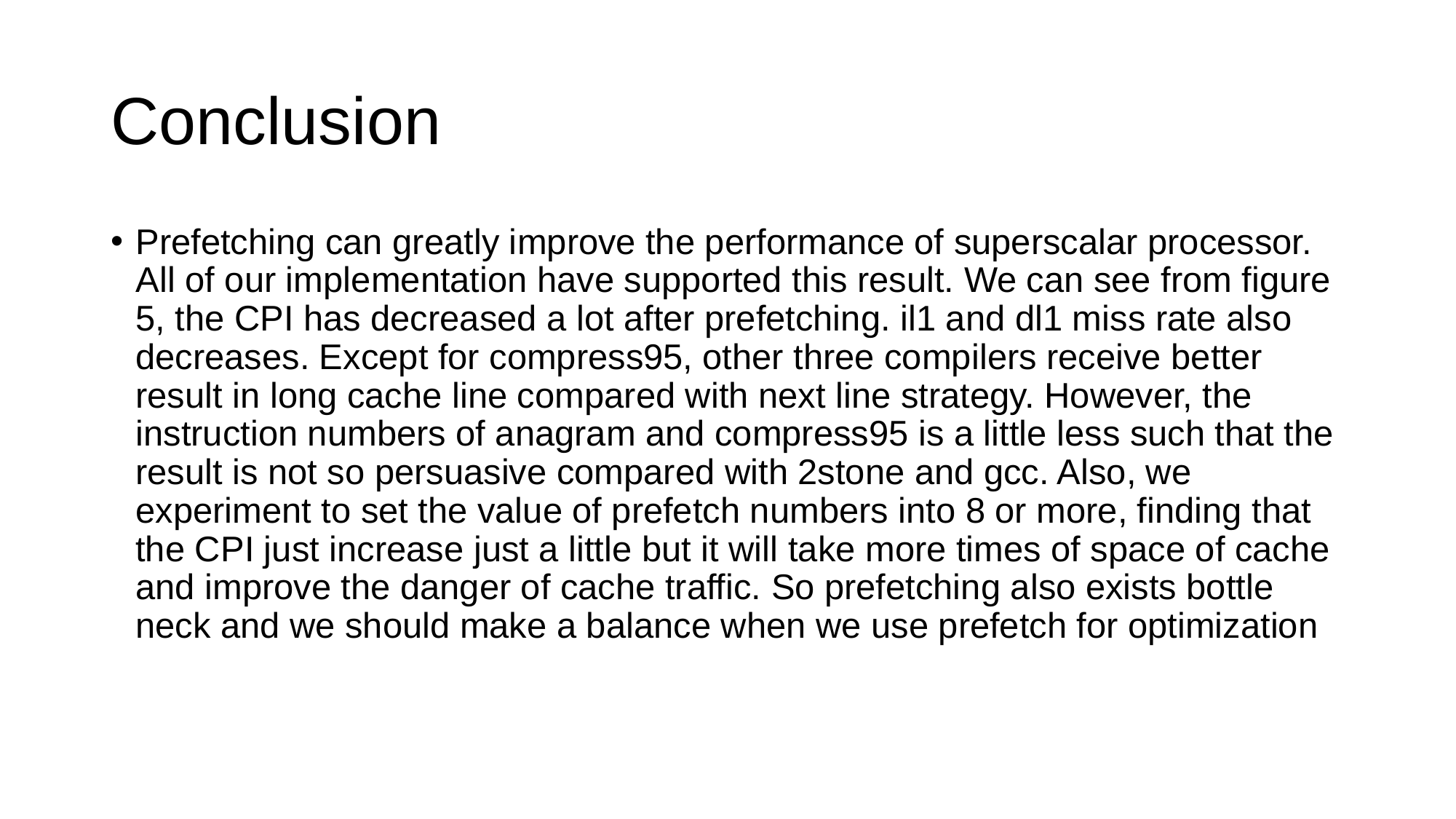

# Conclusion
Prefetching can greatly improve the performance of superscalar processor. All of our implementation have supported this result. We can see from figure 5, the CPI has decreased a lot after prefetching. il1 and dl1 miss rate also  decreases. Except for compress95, other three compilers receive better result in long cache line compared with next line strategy. However, the instruction numbers of anagram and compress95 is a little less such that the result is not so persuasive compared with 2stone and gcc. Also, we experiment to set the value of prefetch numbers into 8 or more, finding that the CPI just increase just a little but it will take more times of space of cache and improve the danger of cache traffic. So prefetching also exists bottle neck and we should make a balance when we use prefetch for optimization